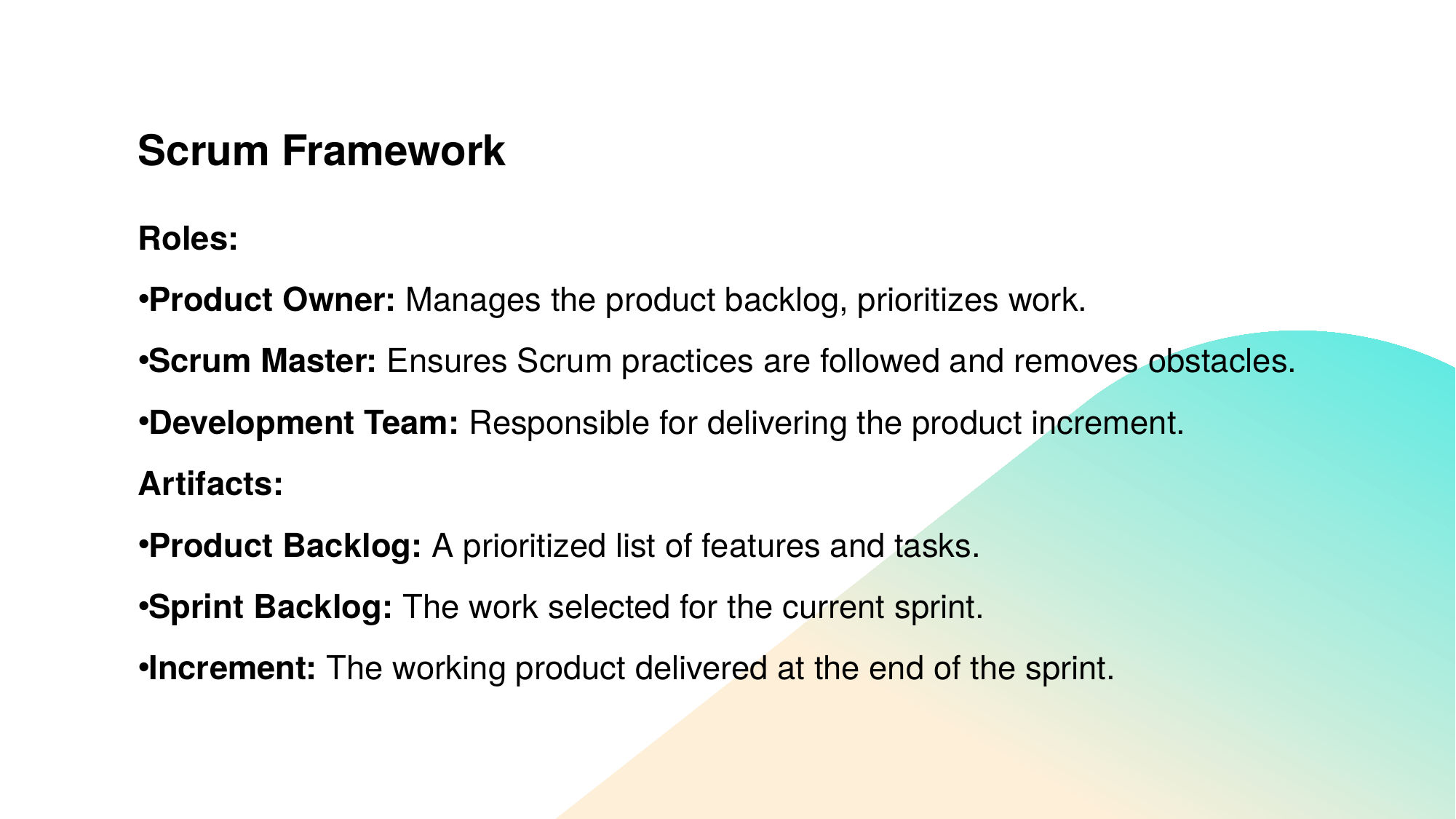

# Scrum Framework
Roles:
Product Owner: Manages the product backlog, prioritizes work.
Scrum Master: Ensures Scrum practices are followed and removes obstacles.
Development Team: Responsible for delivering the product increment.
Artifacts:
Product Backlog: A prioritized list of features and tasks.
Sprint Backlog: The work selected for the current sprint.
Increment: The working product delivered at the end of the sprint.